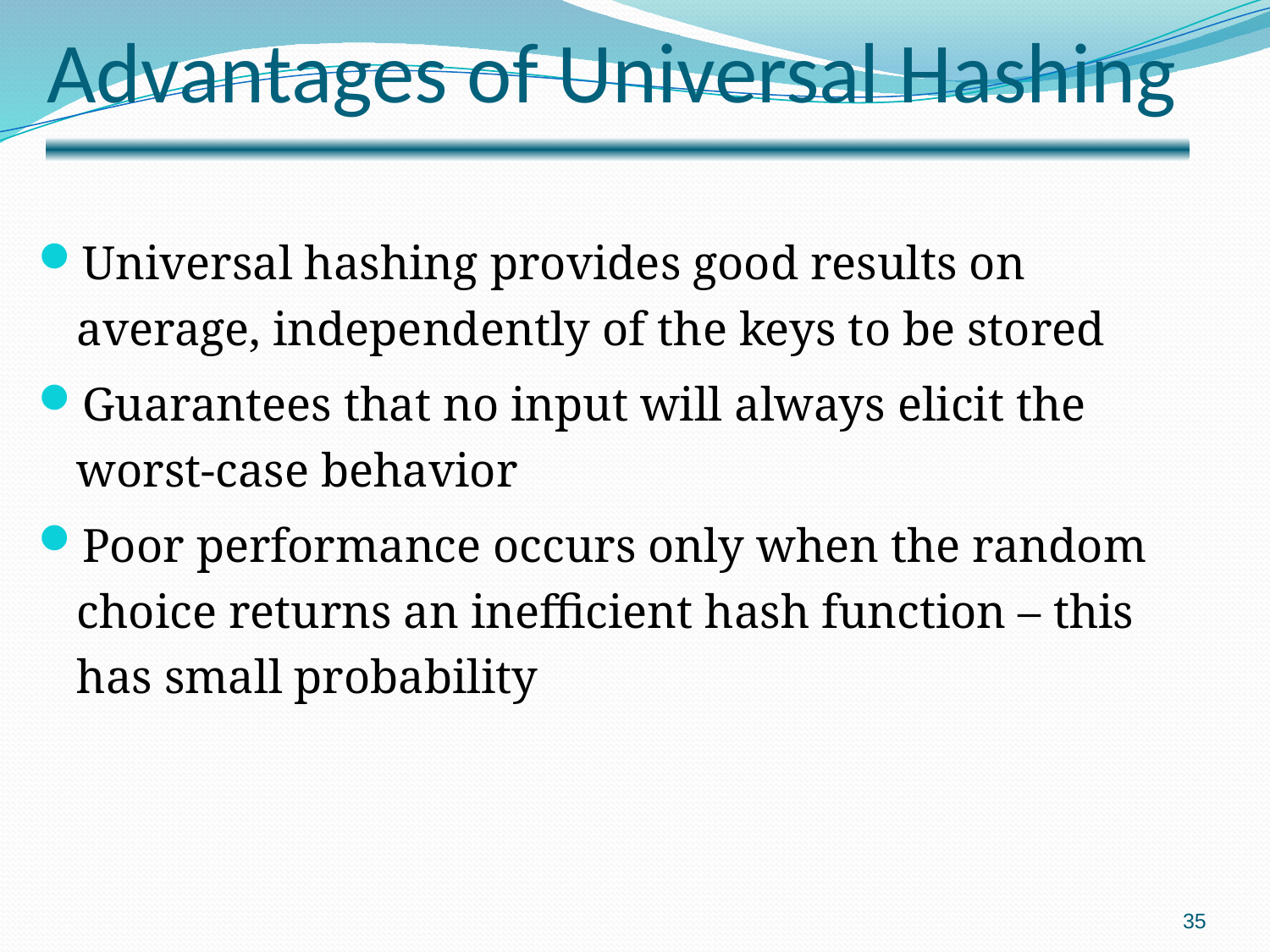

# Advantages of Universal Hashing

Universal hashing provides good results on average, independently of the keys to be stored
Guarantees that no input will always elicit the worst-case behavior
Poor performance occurs only when the random choice returns an inefficient hash function – this has small probability
35